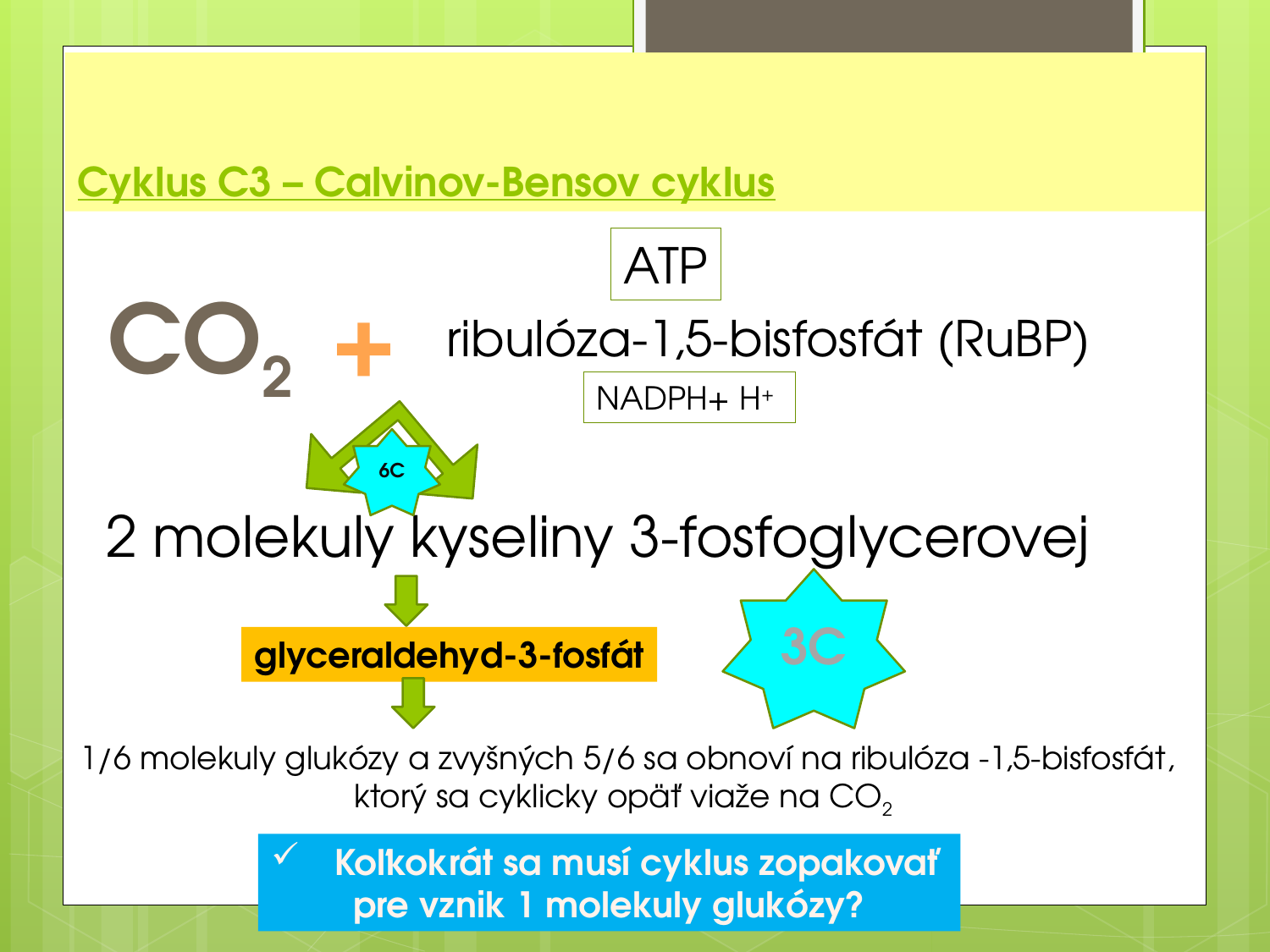

# Cyklus C3 – Calvinov-Bensov cyklus
ATP
CO2
+
ribulóza-1,5-bisfosfát (RuBP)
NADPH+ H+

6C
2 molekuly kyseliny 3-fosfoglycerovej
3C

glyceraldehyd-3-fosfát

1/6 molekuly glukózy a zvyšných 5/6 sa obnoví na ribulóza -1,5-bisfosfát, ktorý sa cyklicky opäť viaže na CO2
Koľkokrát sa musí cyklus zopakovať
pre vznik 1 molekuly glukózy?